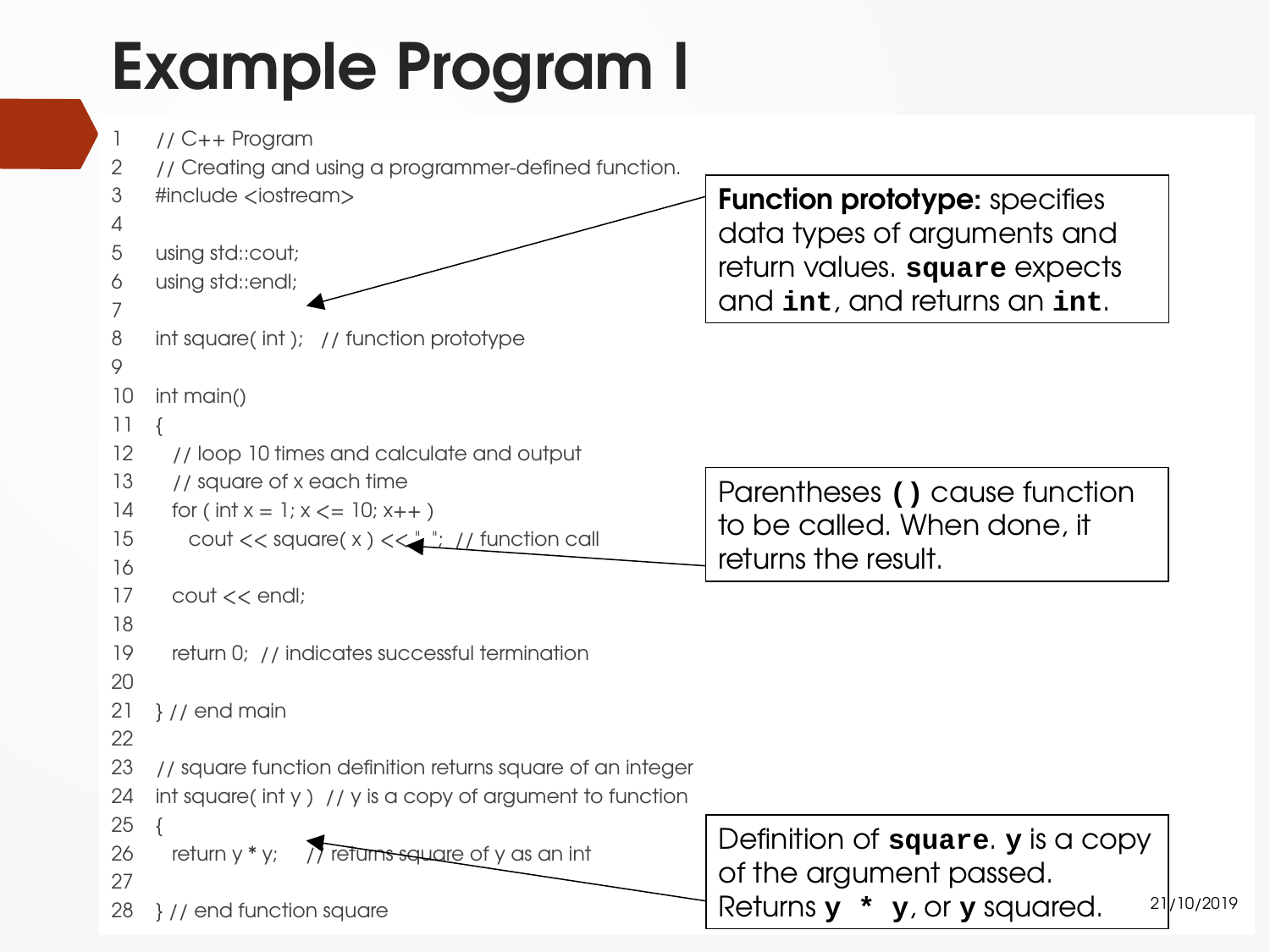

# Example Program I
1      // C++ Program
2      // Creating and using a programmer-defined function.
3      #include <iostream>
4
5      using std::cout;
6      using std::endl;
7
8      int square( int );   // function prototype
9
10    int main()
11    {
12       // loop 10 times and calculate and output
13       // square of x each time
14       for ( int x = 1; x <= 10; x++ )
15          cout << square( x ) << "  ";  // function call
16
17       cout << endl;
18
19       return 0;  // indicates successful termination
20
21    } // end main
22
23    // square function definition returns square of an integer
24    int square( int y )  // y is a copy of argument to function
25    {
26       return y * y;     // returns square of y as an int
27
28    } // end function square

Function prototype: specifies data types of arguments and return values. square expects and int, and returns an int.

Parentheses () cause function to be called. When done, it returns the result.

Definition of square. y is a copy of the argument passed. Returns y * y, or y squared.

21/10/2019